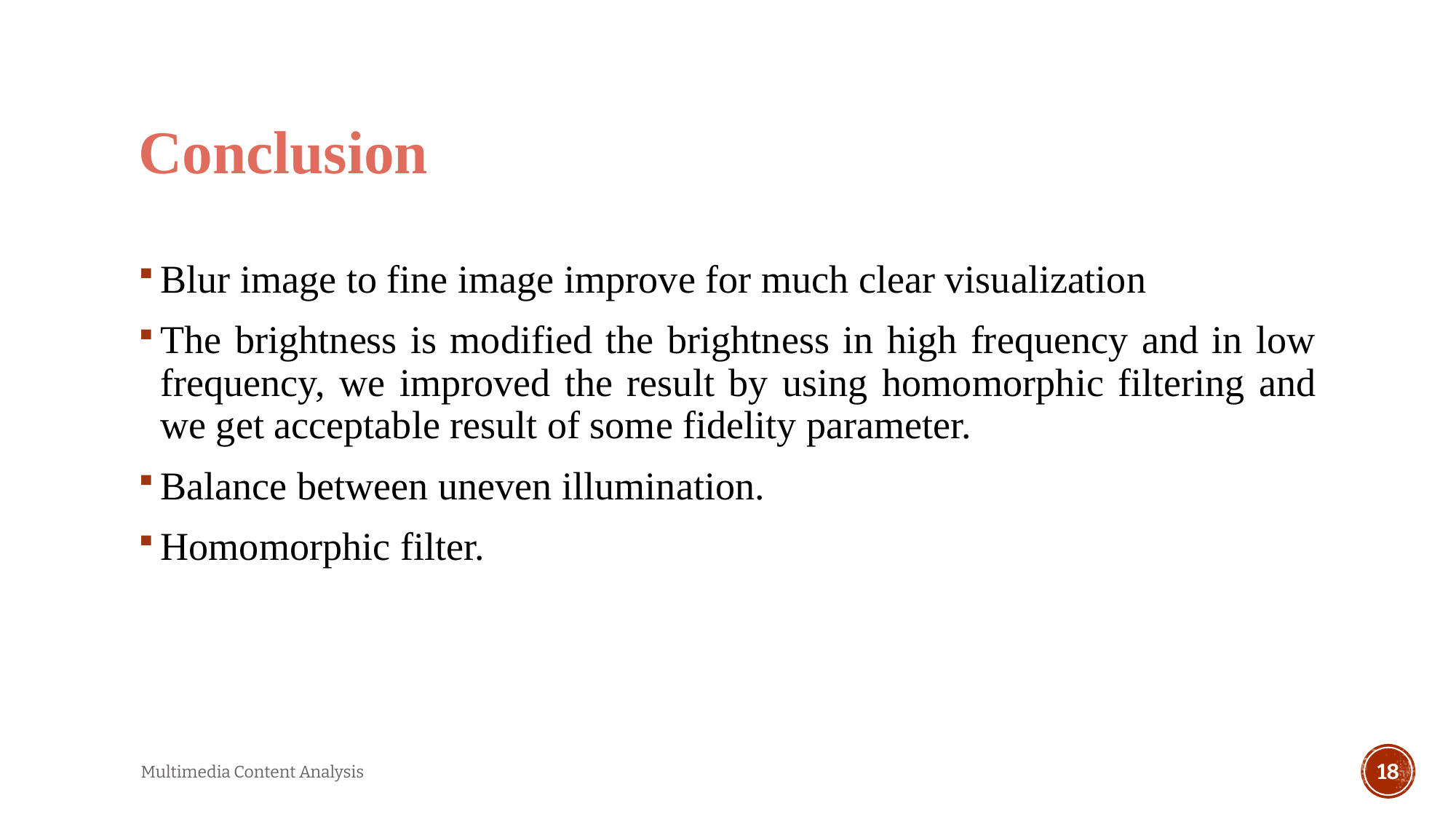

# Conclusion
Blur image to fine image improve for much clear visualization
The brightness is modified the brightness in high frequency and in low frequency, we improved the result by using homomorphic filtering and we get acceptable result of some fidelity parameter.
Balance between uneven illumination.
Homomorphic filter.

Multimedia Content Analysis
18